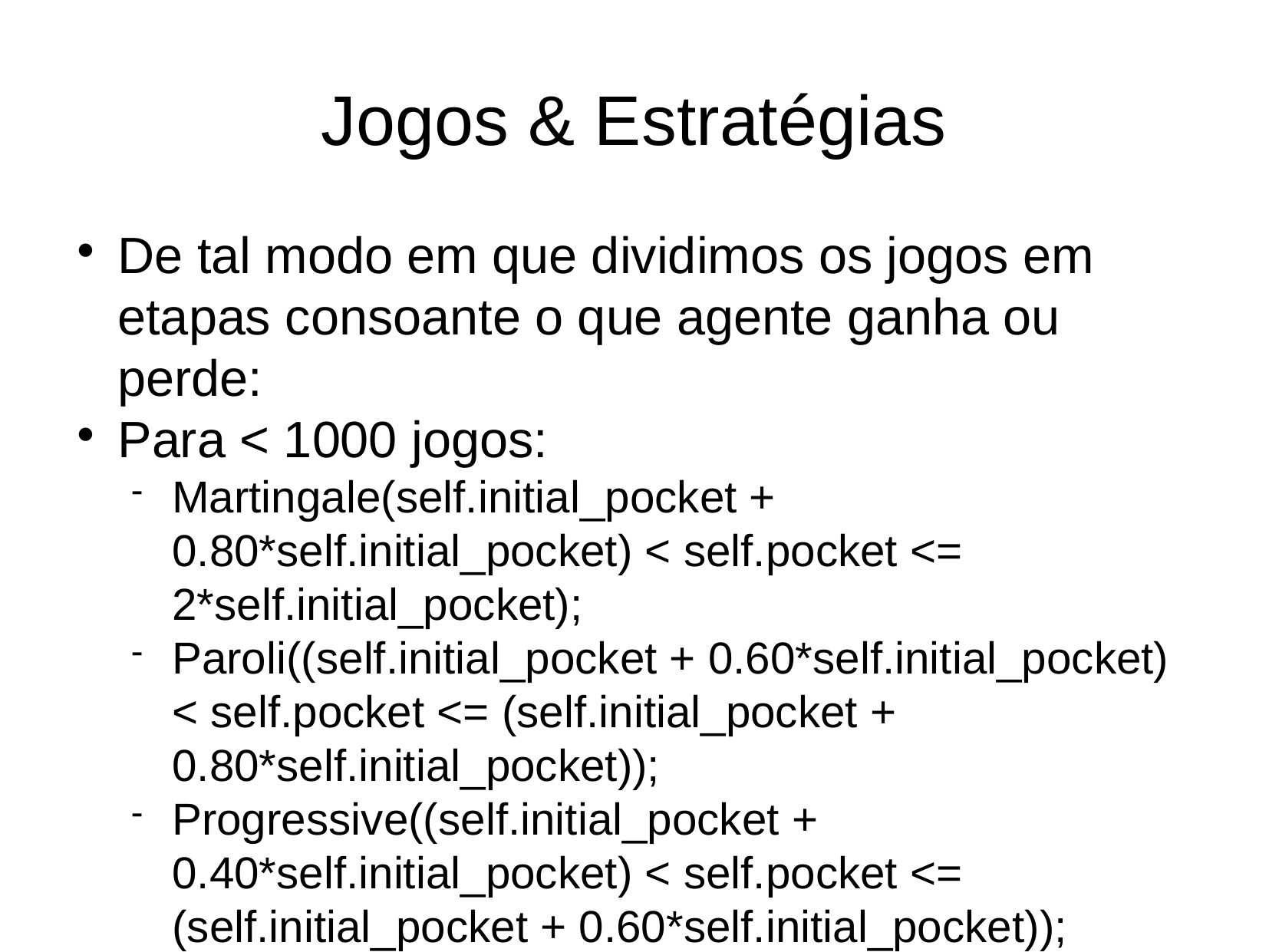

Jogos & Estratégias
De tal modo em que dividimos os jogos em etapas consoante o que agente ganha ou perde:
Para < 1000 jogos:
Martingale(self.initial_pocket + 0.80*self.initial_pocket) < self.pocket <= 2*self.initial_pocket);
Paroli((self.initial_pocket + 0.60*self.initial_pocket) < self.pocket <= (self.initial_pocket + 0.80*self.initial_pocket));
Progressive((self.initial_pocket + 0.40*self.initial_pocket) < self.pocket <= (self.initial_pocket + 0.60*self.initial_pocket));
Martingale((0.80*self.initial_pocket < self.pocket <= (self.initial_pocket + 0.40*self.initial_pocket));
Paroli((0.60*self.initial_pocket < self.pocket <= 0.80*self.initial_pocket));
Progressive(((0.40*self.initial_pocket < self.pocket <= 0.60*self.initial_pocket));
Default: Martingale;